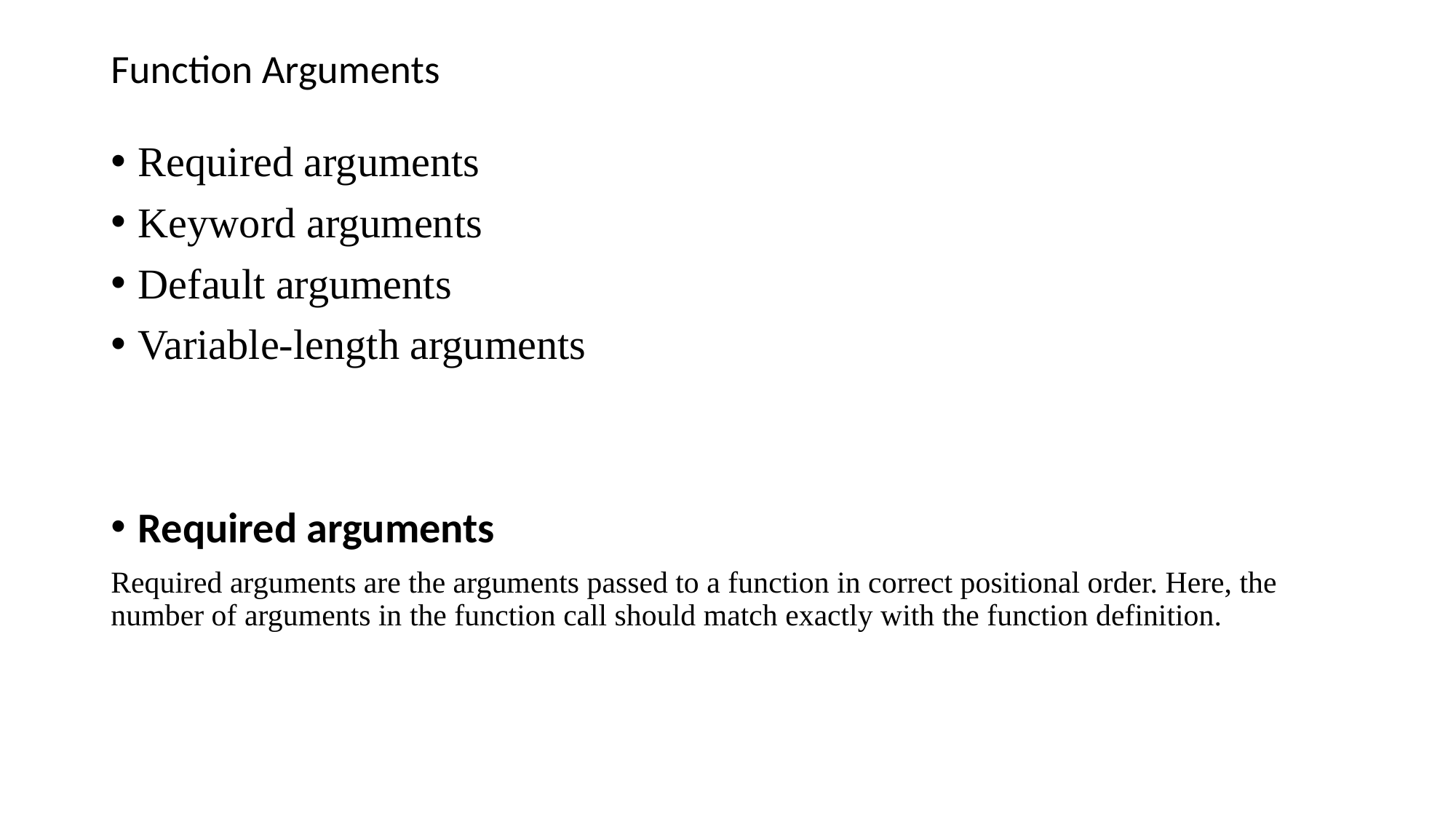

# Function Arguments
Required arguments
Keyword arguments
Default arguments
Variable-length arguments

Required arguments
Required arguments are the arguments passed to a function in correct positional order. Here, the number of arguments in the function call should match exactly with the function definition.